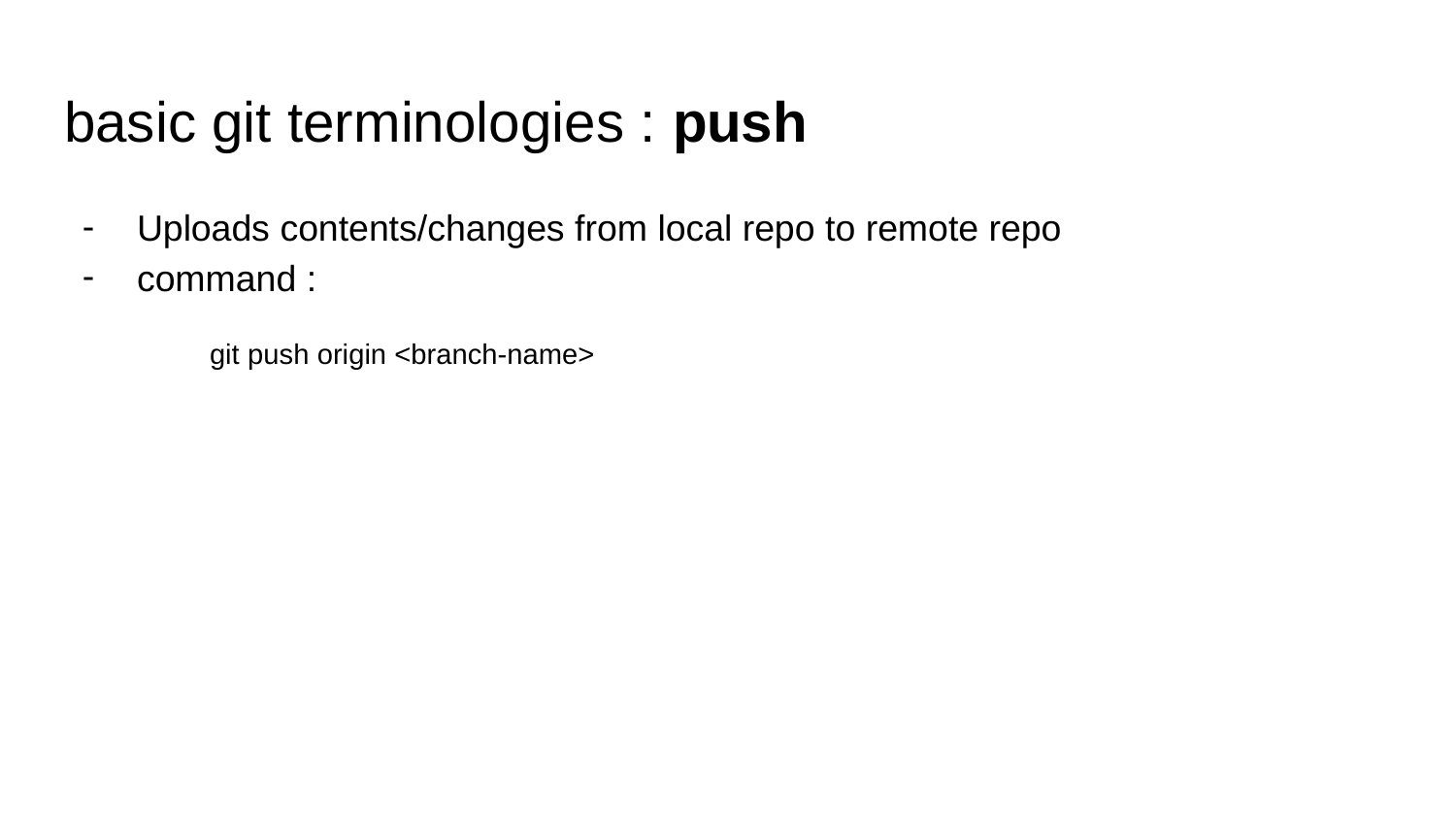

# basic git terminologies : push
Uploads contents/changes from local repo to remote repo
command :
git push origin <branch-name>